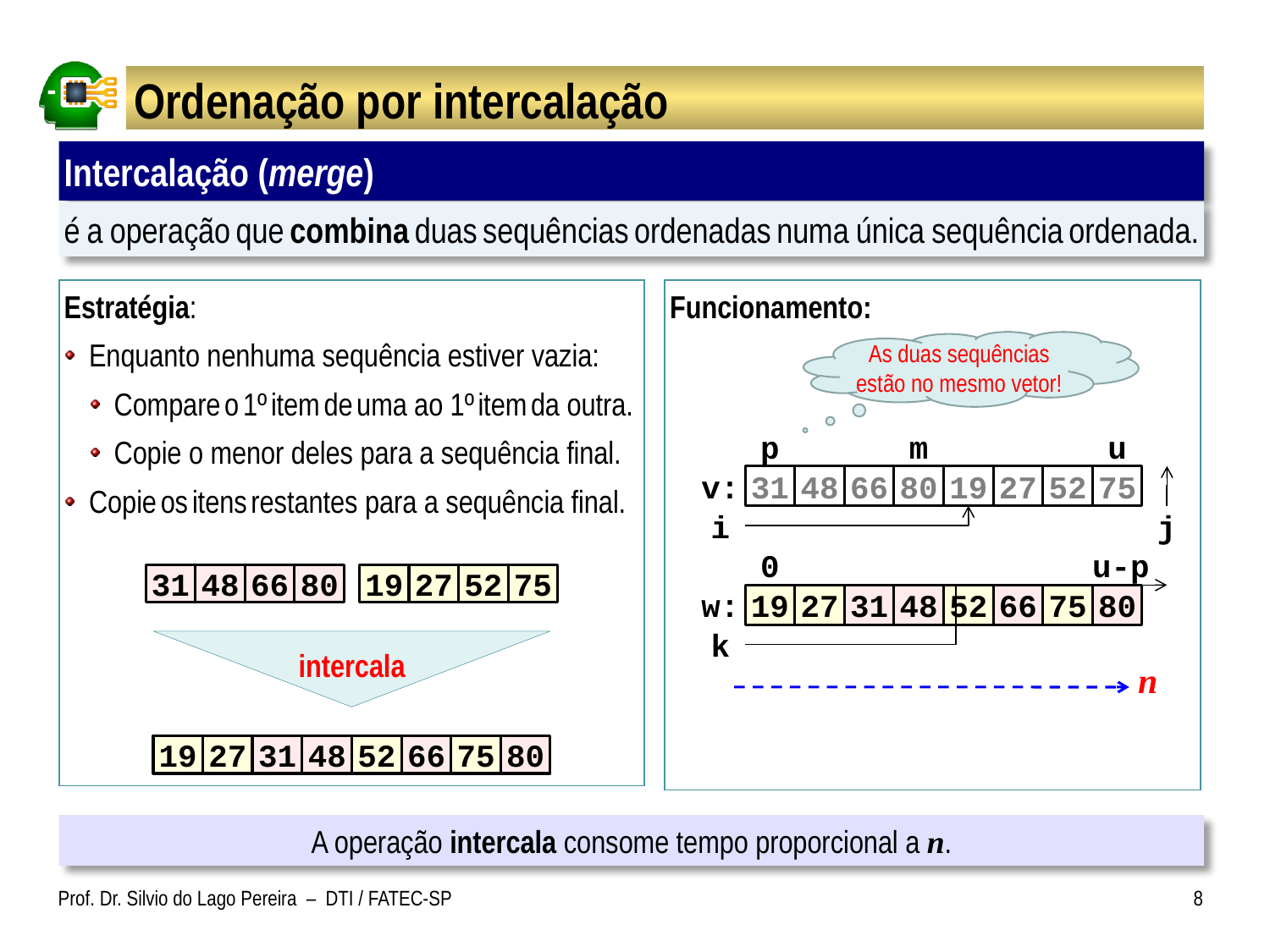

# Ordenação por intercalação
Intercalação (merge)
é a operação que combina duas sequências ordenadas numa única sequência ordenada.
Estratégia:
Enquanto nenhuma sequência estiver vazia:
Compare o 1º item de uma ao 1º item da outra.
Copie o menor deles para a sequência final.
Copie os itens restantes para a sequência final.

Funcionamento:

As duas sequências estão no mesmo vetor!

p
m
u
v:
31
48
66
80
19
27
52
75
i
j
0
u-p
w:

k

p
m
u
v:
31
48
66
80
19
27
52
75
i
j
0
u-p
w:
19

k

p
m
u
v:
31
48
66
80
19
27
52
75
i
j
0
u-p
w:
19
27

k

p
m
u
v:
31
48
66
80
19
27
52
75
i
j
0
u-p
w:
19
27
31

k

p
m
u
v:
31
48
66
80
19
27
52
75
i
j
0
u-p
w:
19
27
31
48

k

p
m
u
v:
31
48
66
80
19
27
52
75
i
j
0
u-p
w:
19
27
31
48
52

k

p
m
u
v:
31
48
66
80
19
27
52
75
i
j
0
u-p
w:
19
27
31
48
52
66

k

p
m
u
v:
31
48
66
80
19
27
52
75
i
j
0
u-p
w:
19
27
31
48
52
66
75

k

p
m
u
v:
31
48
66
80
19
27
52
75
i
j
0
u-p
w:
19
27
31
48
52
66
75
80
k
31
48
66
80
19
27
52
75
intercala
19
27
31
48
52
66
75
80
n

A operação intercala consome tempo proporcional a n.
Prof. Dr. Silvio do Lago Pereira  –  DTI / FATEC-SP
8